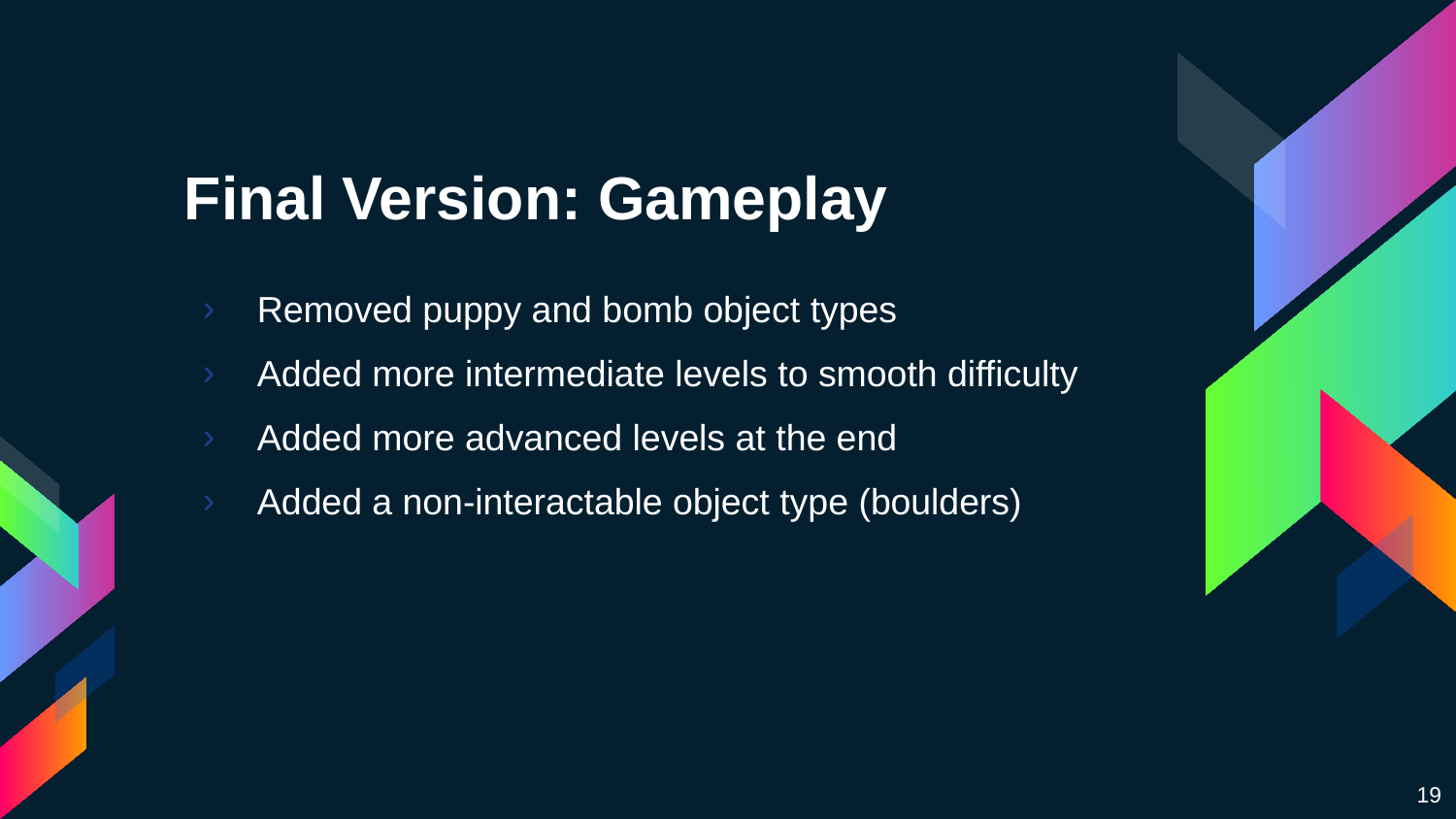

# Final Version: Gameplay
Removed puppy and bomb object types
Added more intermediate levels to smooth difficulty
Added more advanced levels at the end
Added a non-interactable object type (boulders)
19